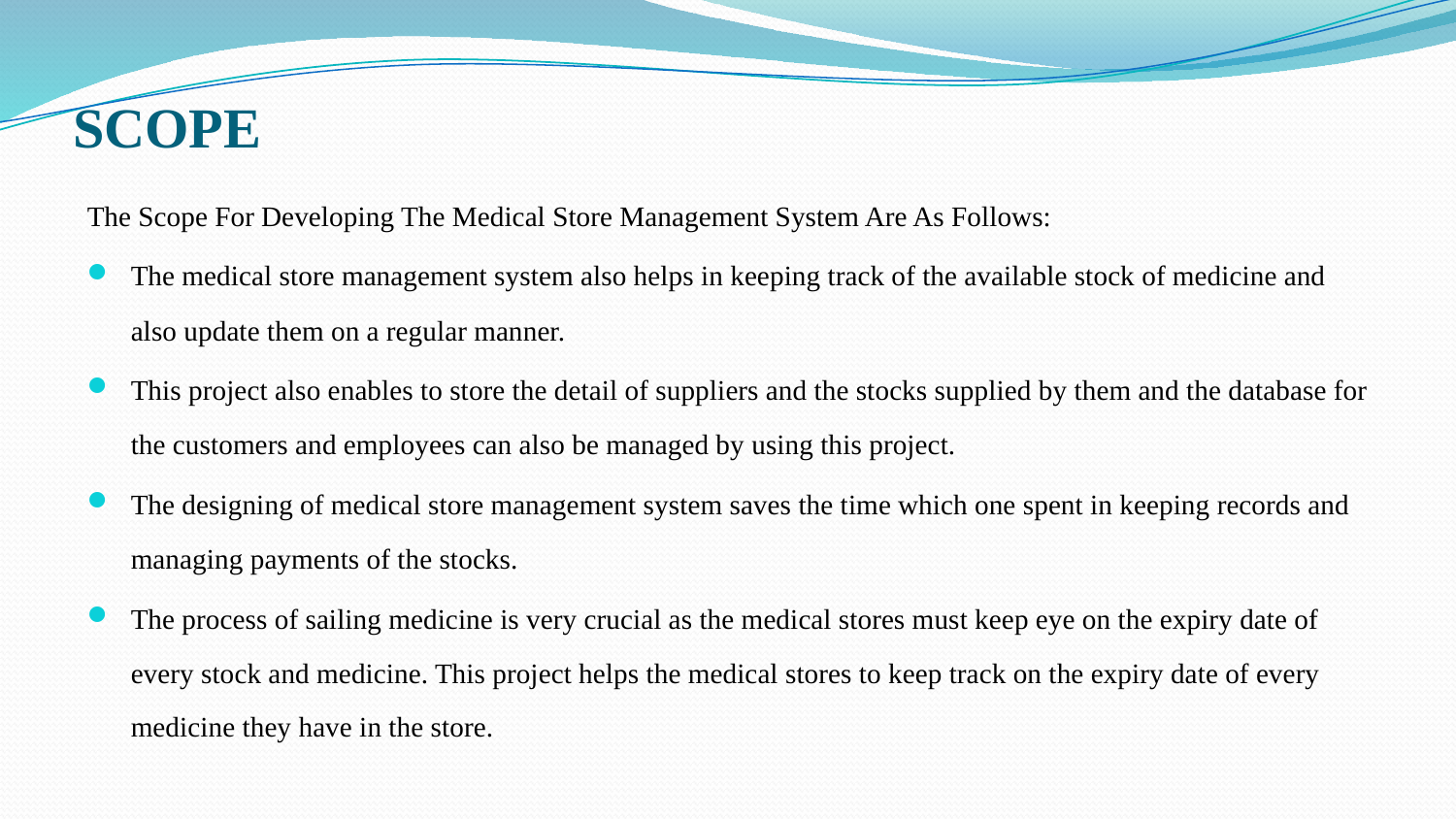

# SCOPE
The Scope For Developing The Medical Store Management System Are As Follows:
The medical store management system also helps in keeping track of the available stock of medicine and also update them on a regular manner.
This project also enables to store the detail of suppliers and the stocks supplied by them and the database for the customers and employees can also be managed by using this project.
The designing of medical store management system saves the time which one spent in keeping records and managing payments of the stocks.
The process of sailing medicine is very crucial as the medical stores must keep eye on the expiry date of every stock and medicine. This project helps the medical stores to keep track on the expiry date of every medicine they have in the store.